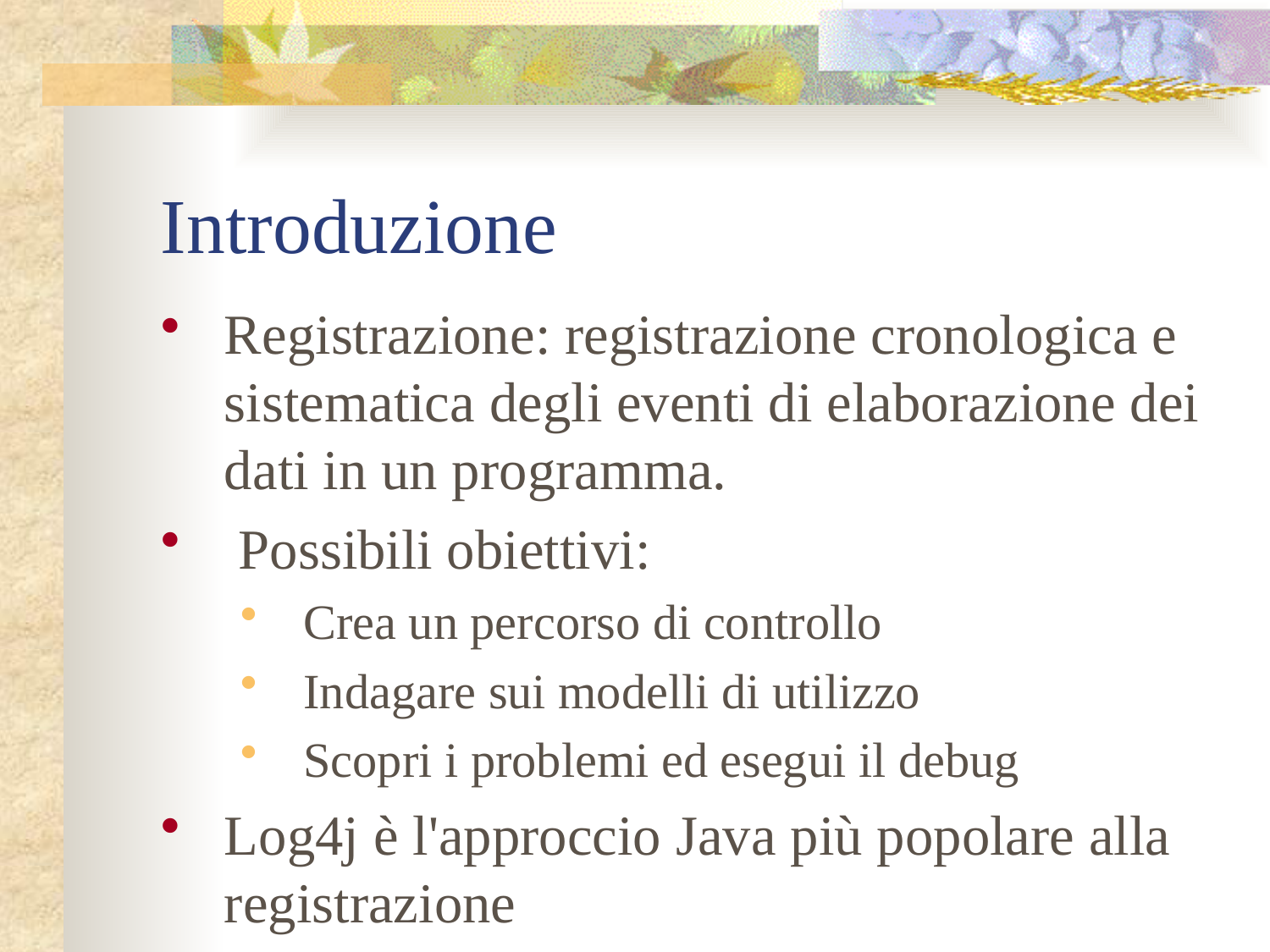

# Introduzione
Registrazione: registrazione cronologica e sistematica degli eventi di elaborazione dei dati in un programma.
 Possibili obiettivi:
Crea un percorso di controllo
Indagare sui modelli di utilizzo
Scopri i problemi ed esegui il debug
Log4j è l'approccio Java più popolare alla registrazione